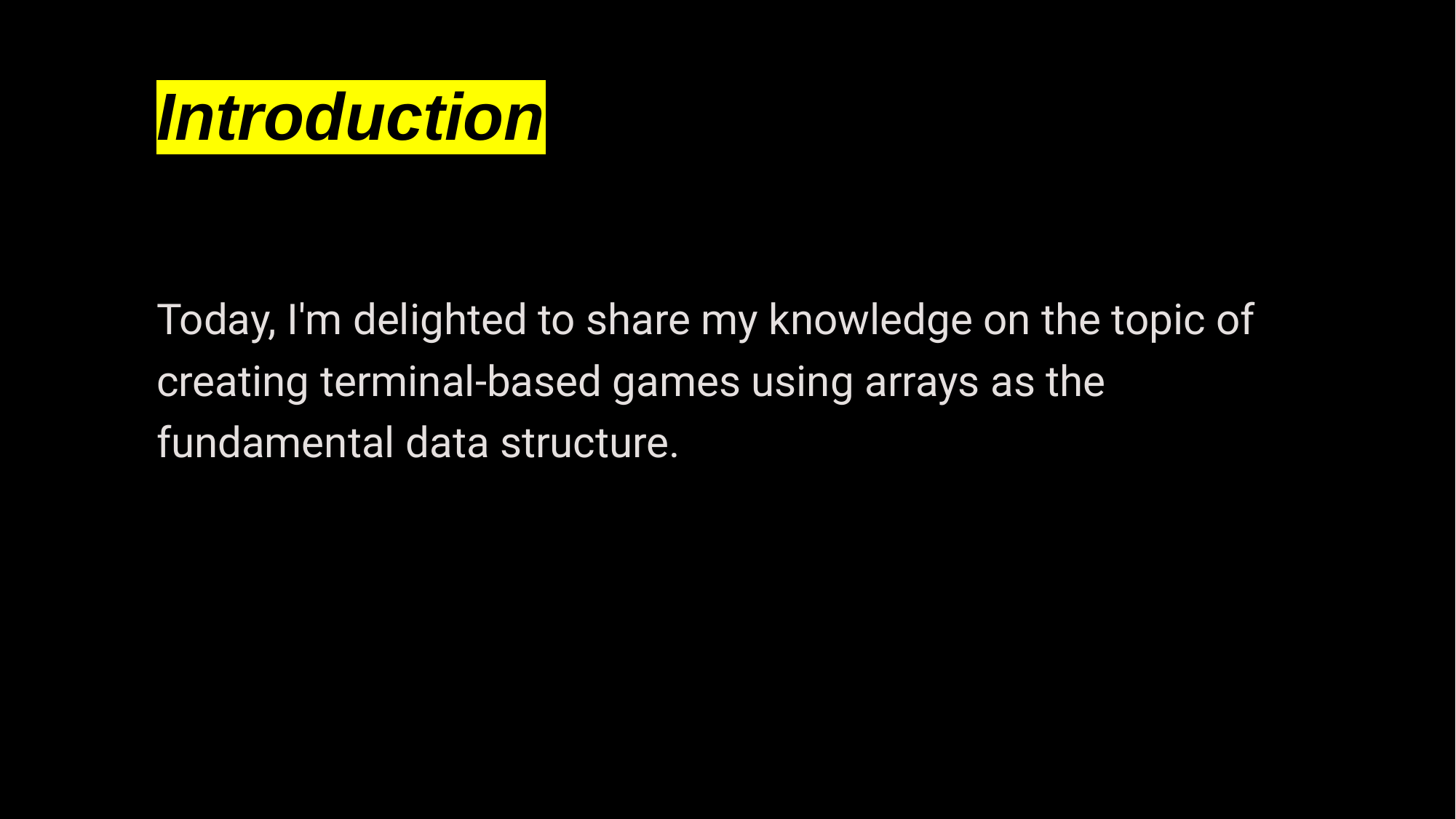

# Introduction
Today, I'm delighted to share my knowledge on the topic of creating terminal-based games using arrays as the fundamental data structure.